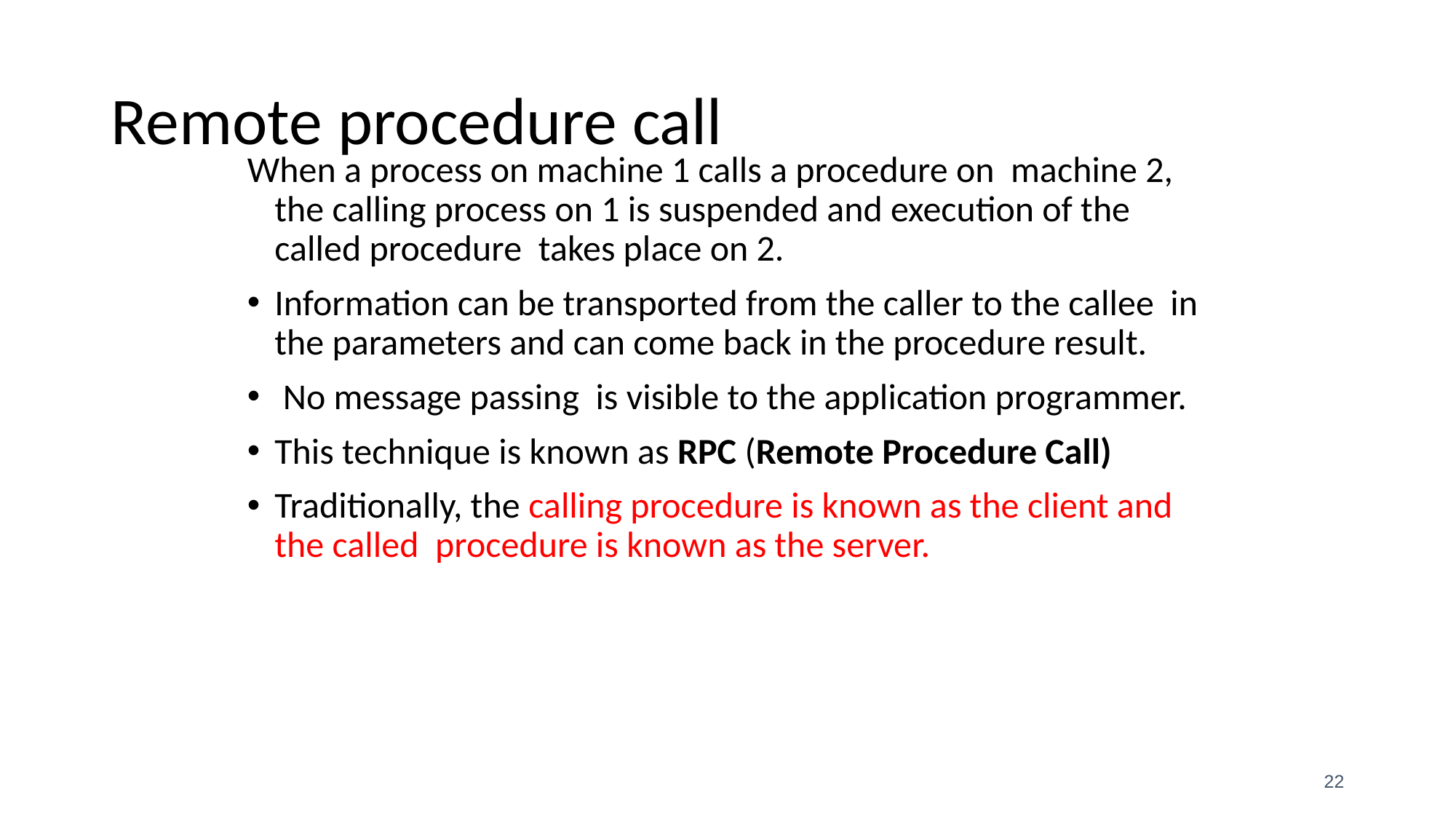

# Remote procedure call
When a process on machine 1 calls a procedure on  machine 2, the calling process on 1 is suspended and execution of the called procedure  takes place on 2.
Information can be transported from the caller to the callee  in the parameters and can come back in the procedure result.
 No message passing  is visible to the application programmer.
This technique is known as RPC (Remote Procedure Call)
Traditionally, the calling procedure is known as the client and the called  procedure is known as the server.
22